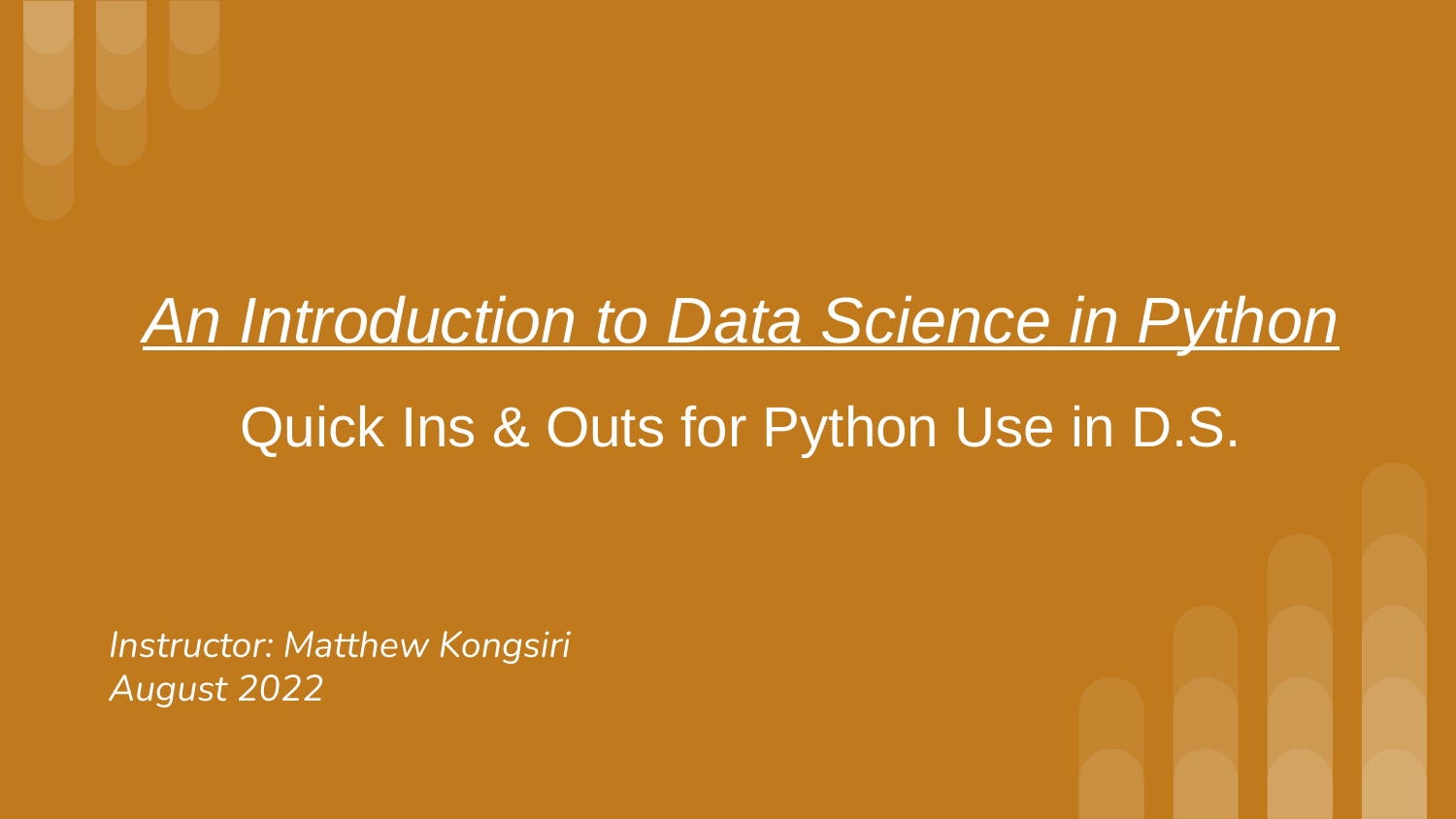

# An Introduction to Data Science in Python
Quick Ins & Outs for Python Use in D.S.
Instructor: Matthew Kongsiri
August 2022